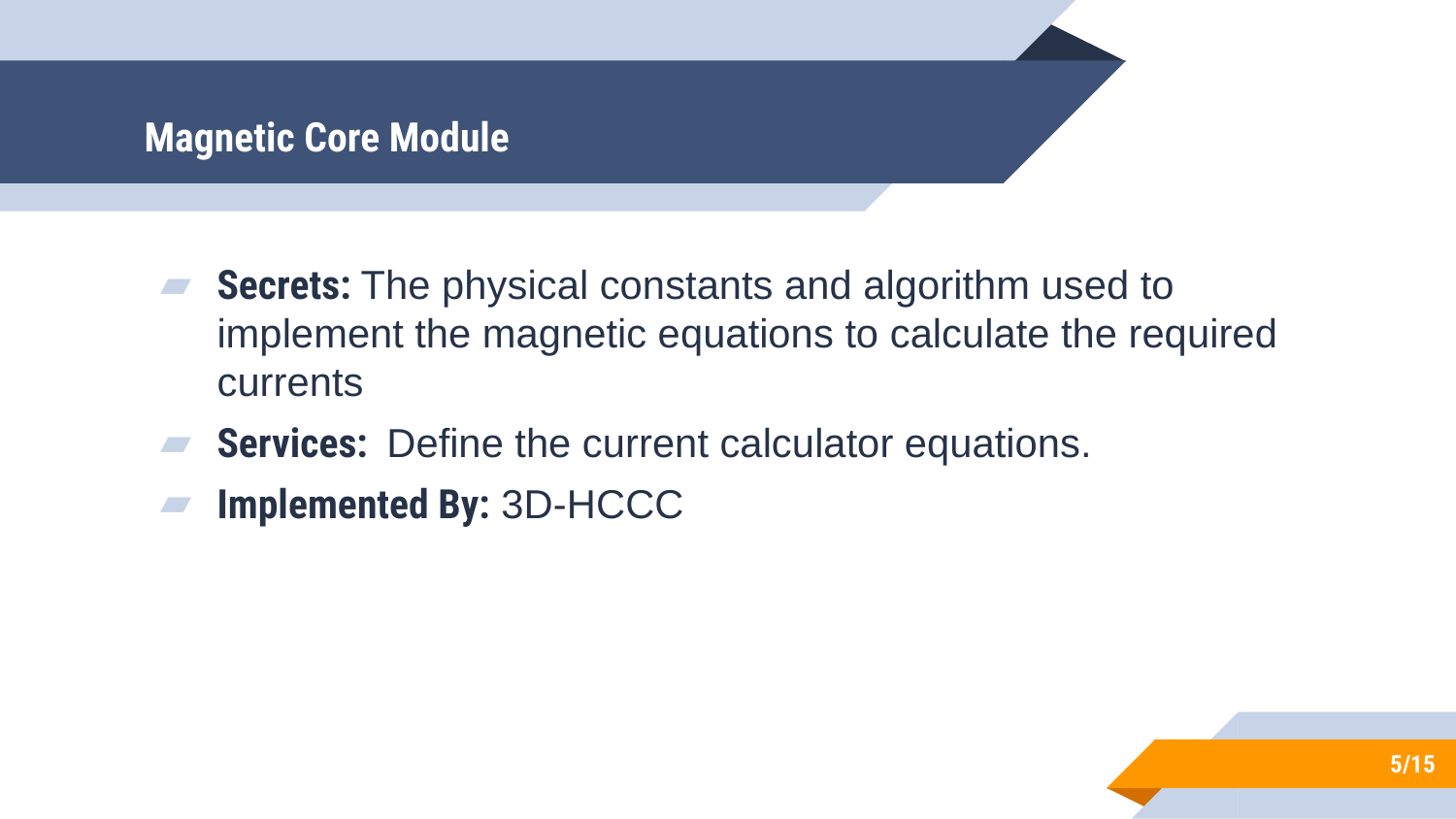

# Magnetic Core Module
Secrets: The physical constants and algorithm used to implement the magnetic equations to calculate the required currents
Services:  Define the current calculator equations.
Implemented By: 3D-HCCC
5/15